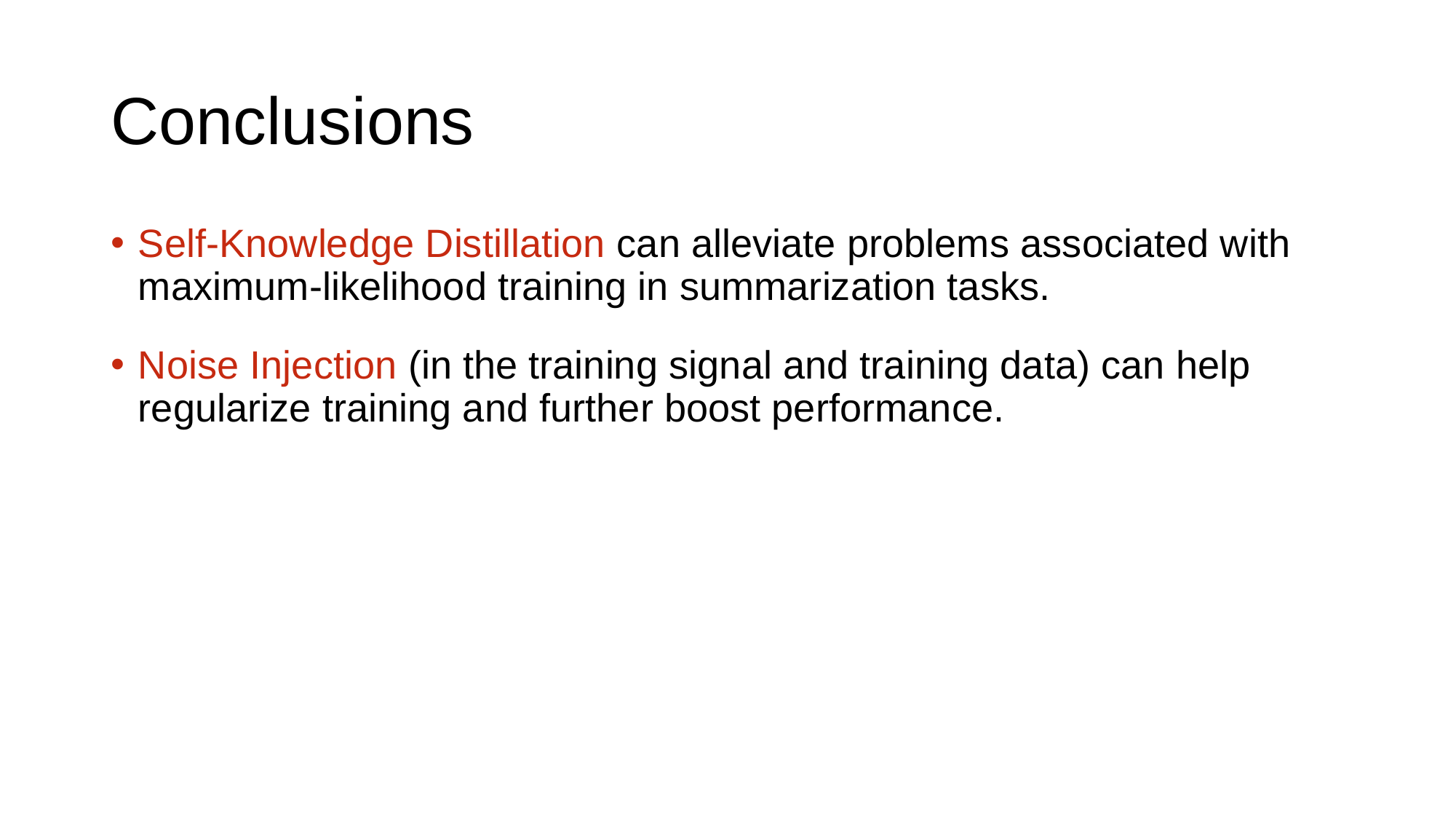

# Conclusions
Self-Knowledge Distillation can alleviate problems associated with maximum-likelihood training in summarization tasks.
Noise Injection (in the training signal and training data) can help regularize training and further boost performance.